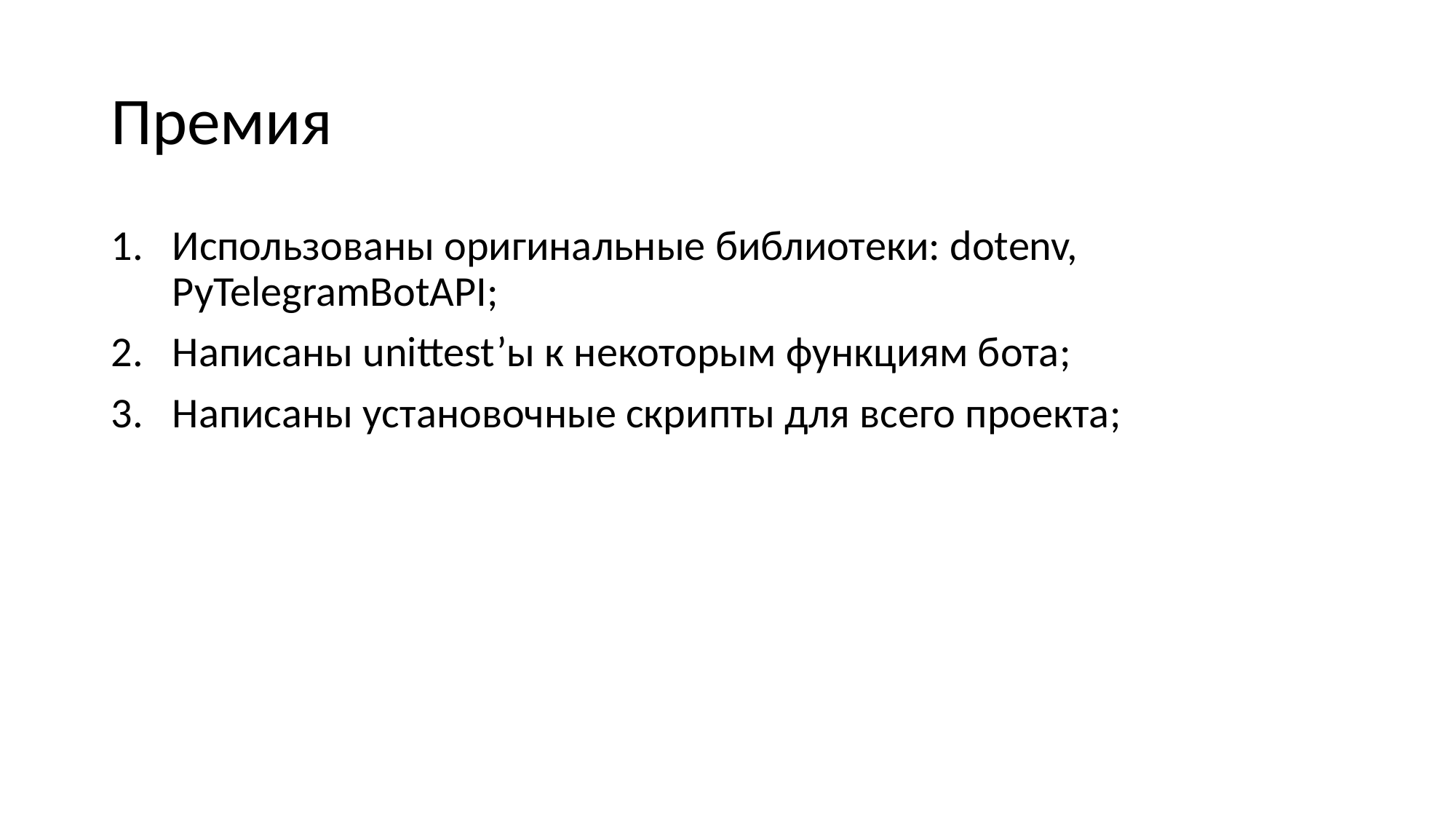

# Премия
Использованы оригинальные библиотеки: dotenv, PyTelegramBotAPI;
Написаны unittest’ы к некоторым функциям бота;
Написаны установочные скрипты для всего проекта;